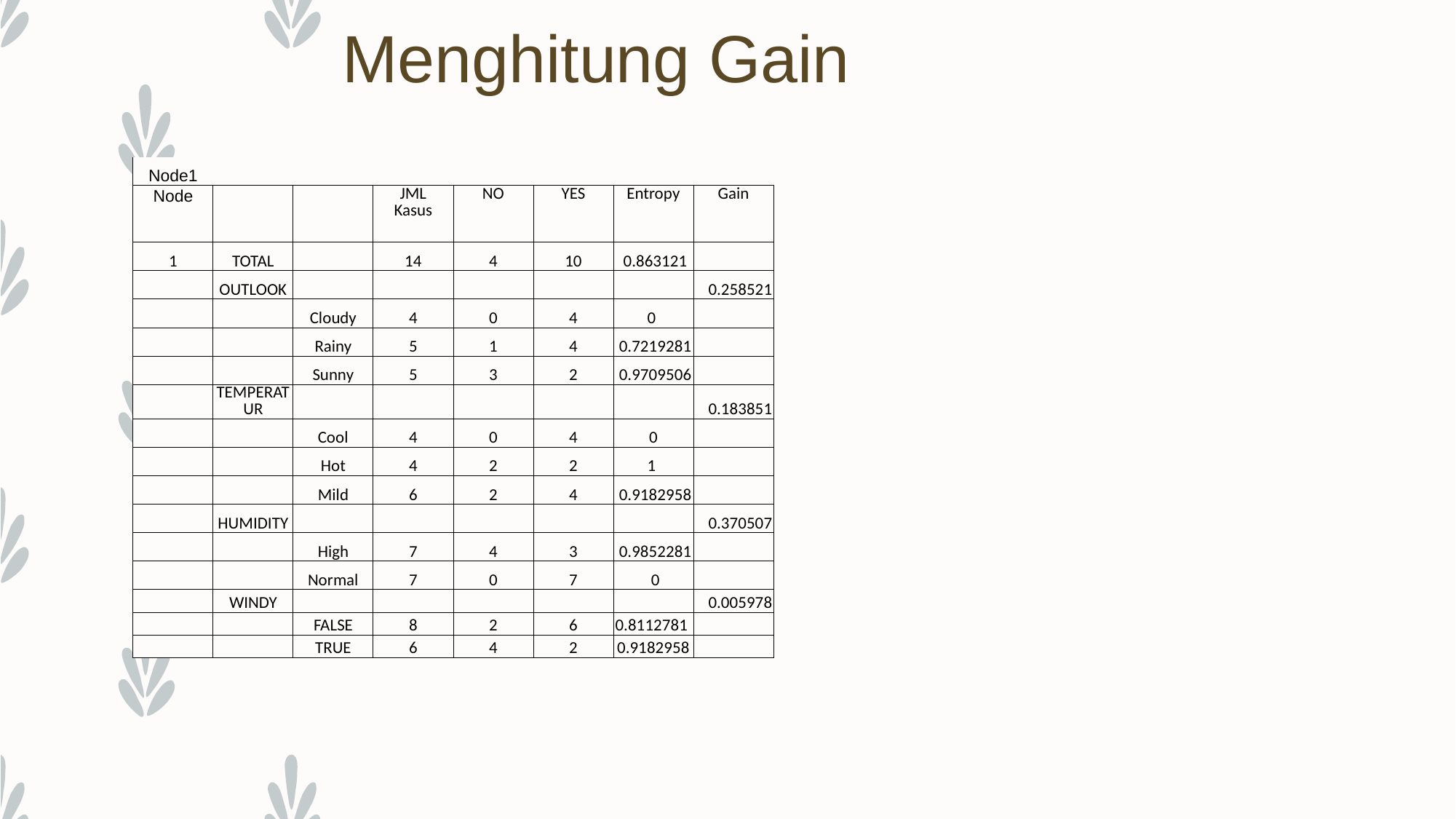

Menghitung Gain
| Node1 |  |  |  |  |  |  |  |
| --- | --- | --- | --- | --- | --- | --- | --- |
| Node |  |  | JML Kasus | NO | YES | Entropy | Gain |
| 1 | TOTAL |  | 14 | 4 | 10 | 0.863121 |  |
|  | OUTLOOK |  |  |  |  |  | 0.258521 |
|  |  | Cloudy | 4 | 0 | 4 | 0 |  |
|  |  | Rainy | 5 | 1 | 4 | 0.7219281 |  |
|  |  | Sunny | 5 | 3 | 2 | 0.9709506 |  |
|  | TEMPERATUR |  |  |  |  |  | 0.183851 |
|  |  | Cool | 4 | 0 | 4 | 0 |  |
|  |  | Hot | 4 | 2 | 2 | 1 |  |
|  |  | Mild | 6 | 2 | 4 | 0.9182958 |  |
|  | HUMIDITY |  |  |  |  |  | 0.370507 |
|  |  | High | 7 | 4 | 3 | 0.9852281 |  |
|  |  | Normal | 7 | 0 | 7 | 0 |  |
|  | WINDY |  |  |  |  |  | 0.005978 |
|  |  | FALSE | 8 | 2 | 6 | 0.8112781 |  |
|  |  | TRUE | 6 | 4 | 2 | 0.9182958 |  |